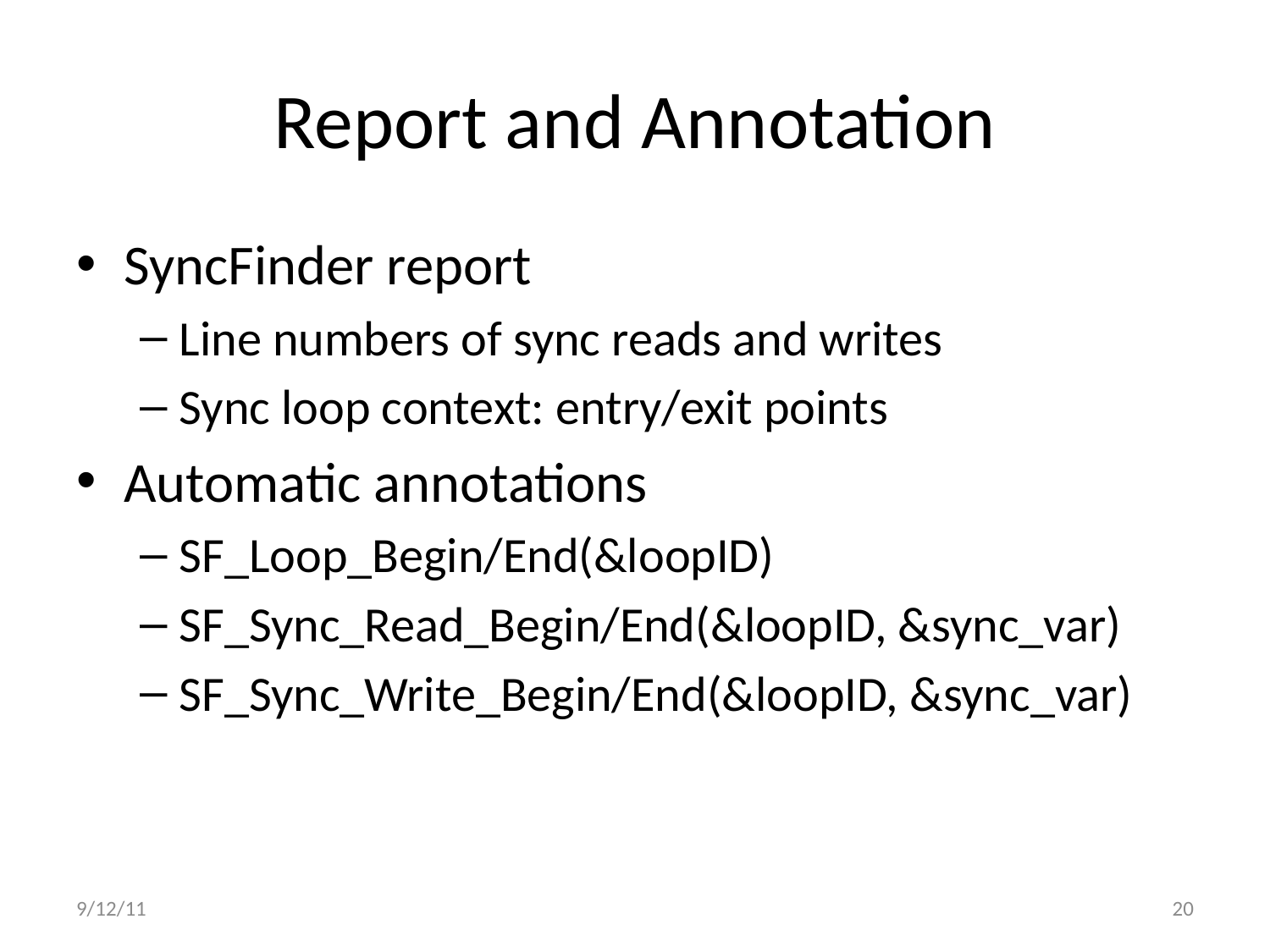

# Report and Annotation
SyncFinder report
Line numbers of sync reads and writes
Sync loop context: entry/exit points
Automatic annotations
SF_Loop_Begin/End(&loopID)
SF_Sync_Read_Begin/End(&loopID, &sync_var)
SF_Sync_Write_Begin/End(&loopID, &sync_var)
9/12/11
20